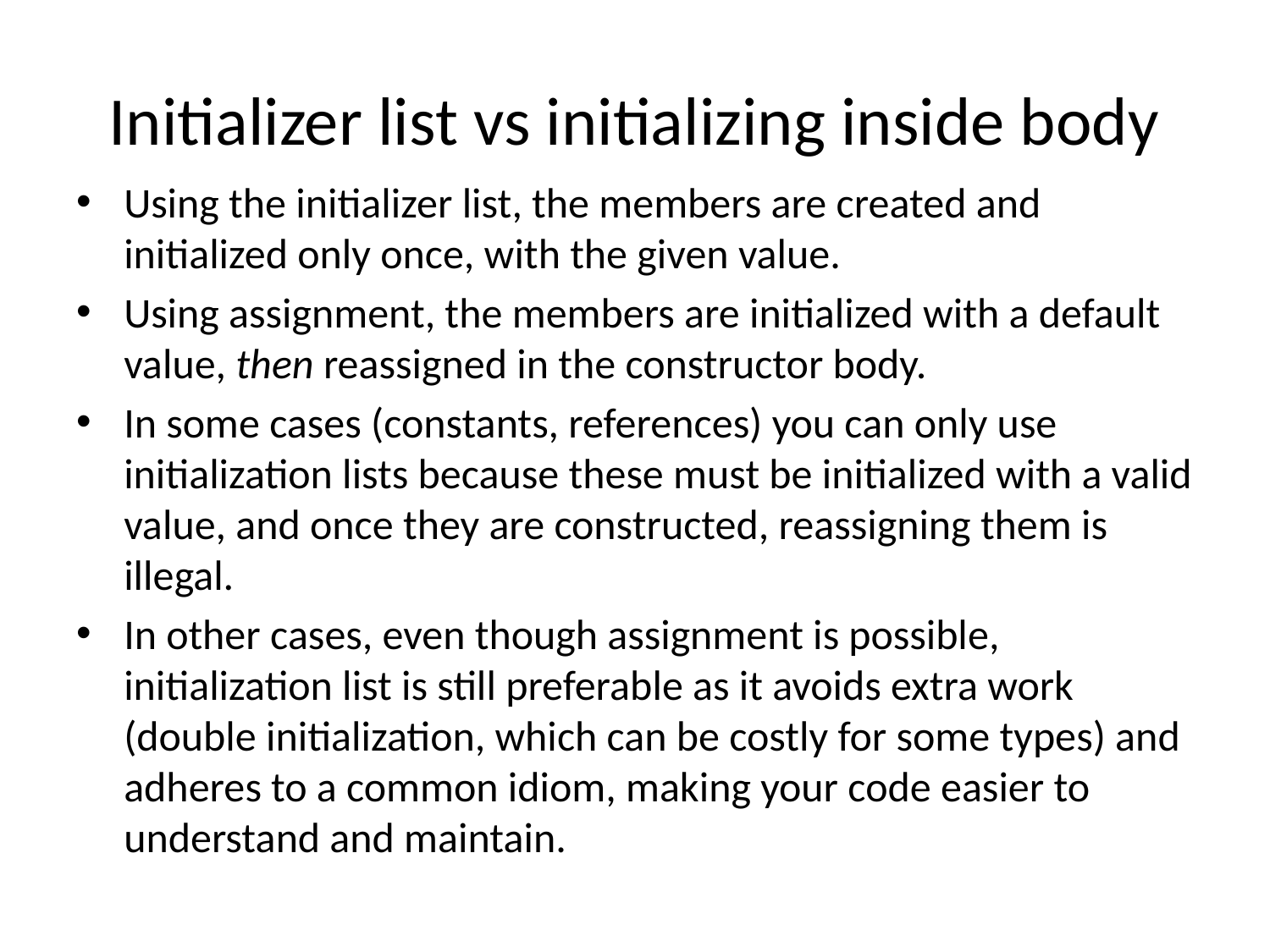

# Initializer list vs initializing inside body
Using the initializer list, the members are created and initialized only once, with the given value.
Using assignment, the members are initialized with a default value, then reassigned in the constructor body.
In some cases (constants, references) you can only use initialization lists because these must be initialized with a valid value, and once they are constructed, reassigning them is illegal.
In other cases, even though assignment is possible, initialization list is still preferable as it avoids extra work (double initialization, which can be costly for some types) and adheres to a common idiom, making your code easier to understand and maintain.